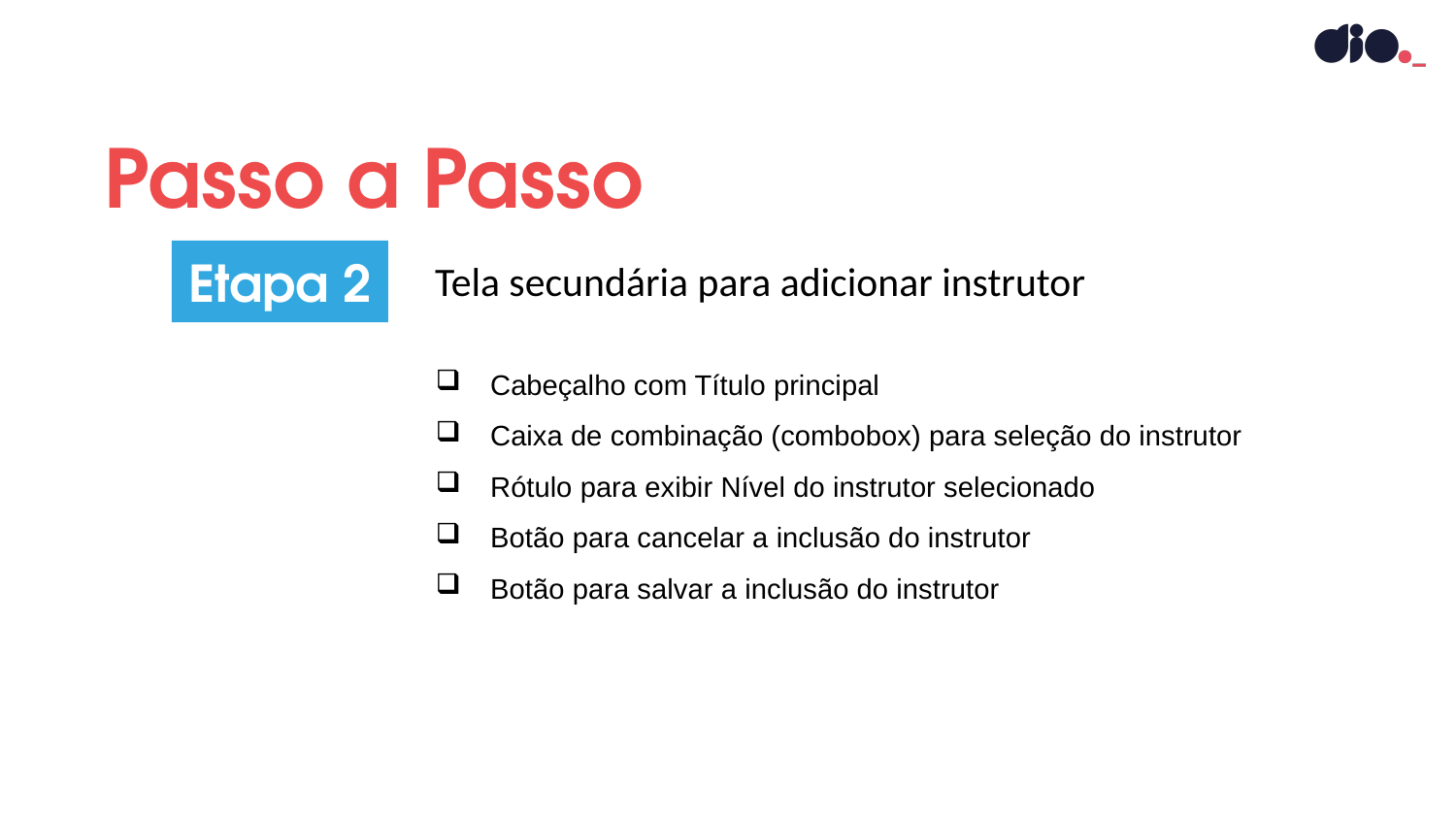

Passo a Passo
Etapa 2
Tela secundária para adicionar instrutor
Cabeçalho com Título principal
Caixa de combinação (combobox) para seleção do instrutor
Rótulo para exibir Nível do instrutor selecionado
Botão para cancelar a inclusão do instrutor
Botão para salvar a inclusão do instrutor